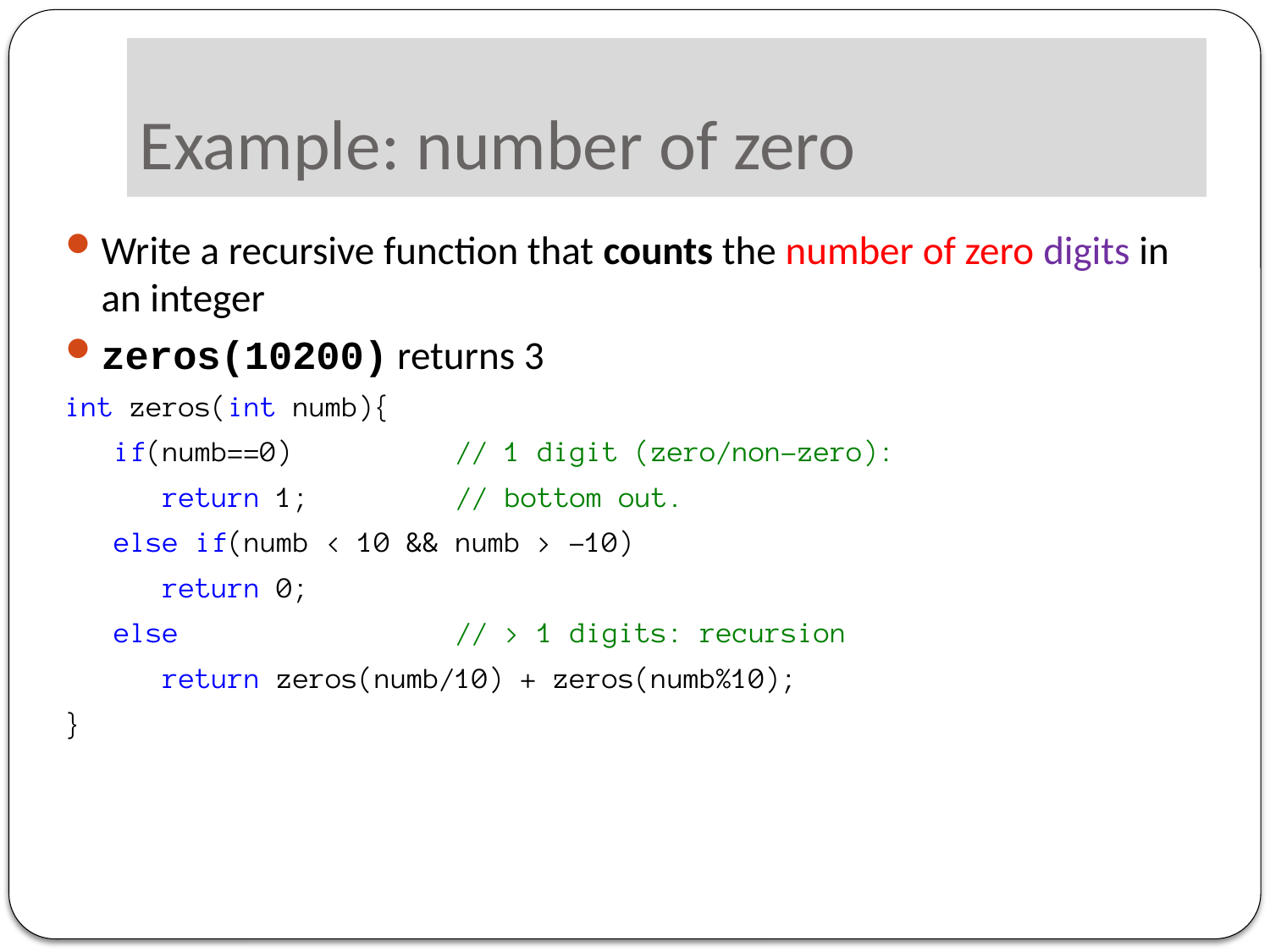

# Example: number of zero
Write a recursive function that counts the number of zero digits in an integer
zeros(10200) returns 3
int zeros(int numb){
   if(numb==0)          // 1 digit (zero/non-zero):
      return 1;         // bottom out.
   else if(numb < 10 && numb > -10)
      return 0;
   else                 // > 1 digits: recursion
      return zeros(numb/10) + zeros(numb%10);
}